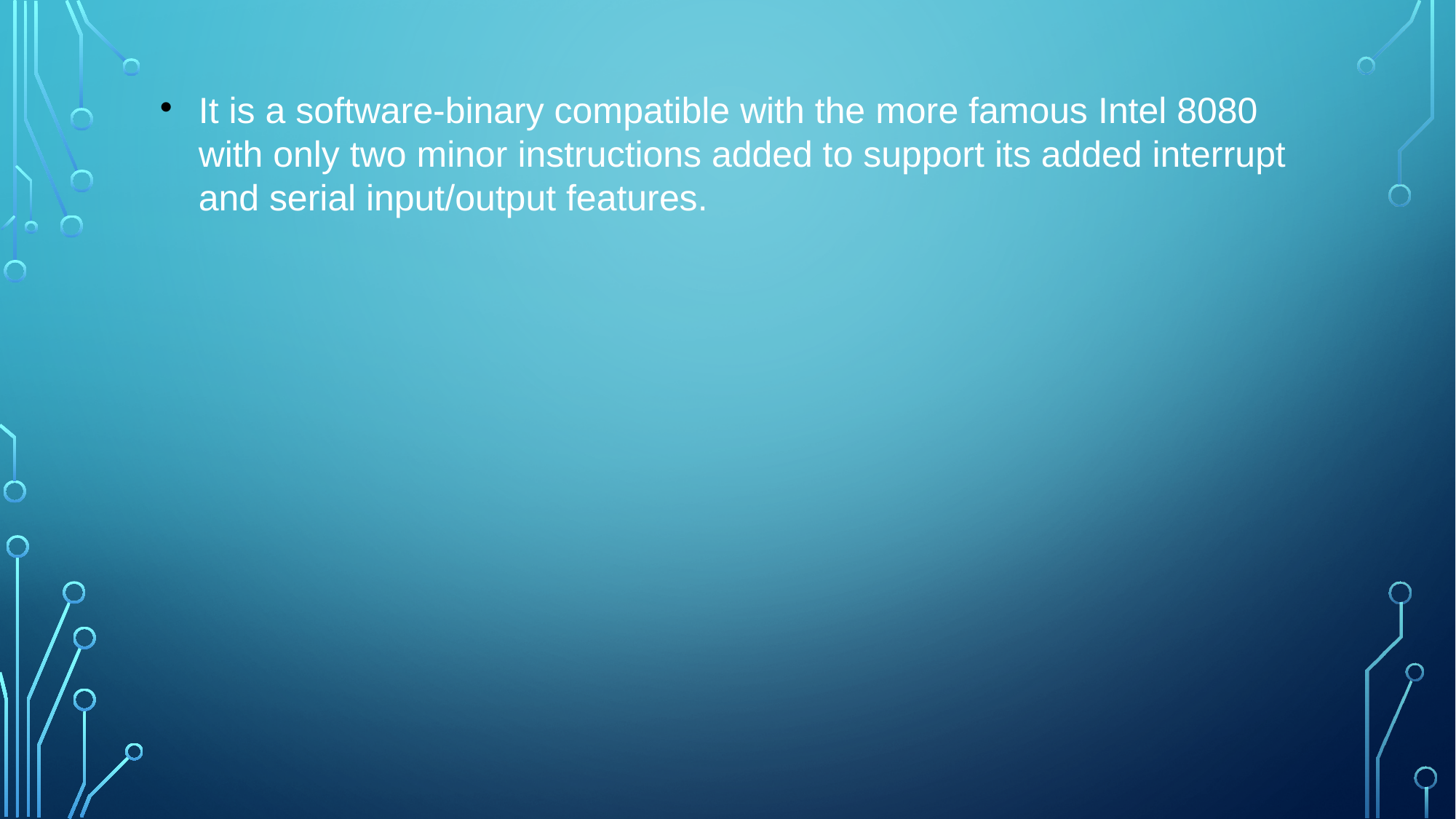

It is a software-binary compatible with the more famous Intel 8080 with only two minor instructions added to support its added interrupt and serial input/output features.